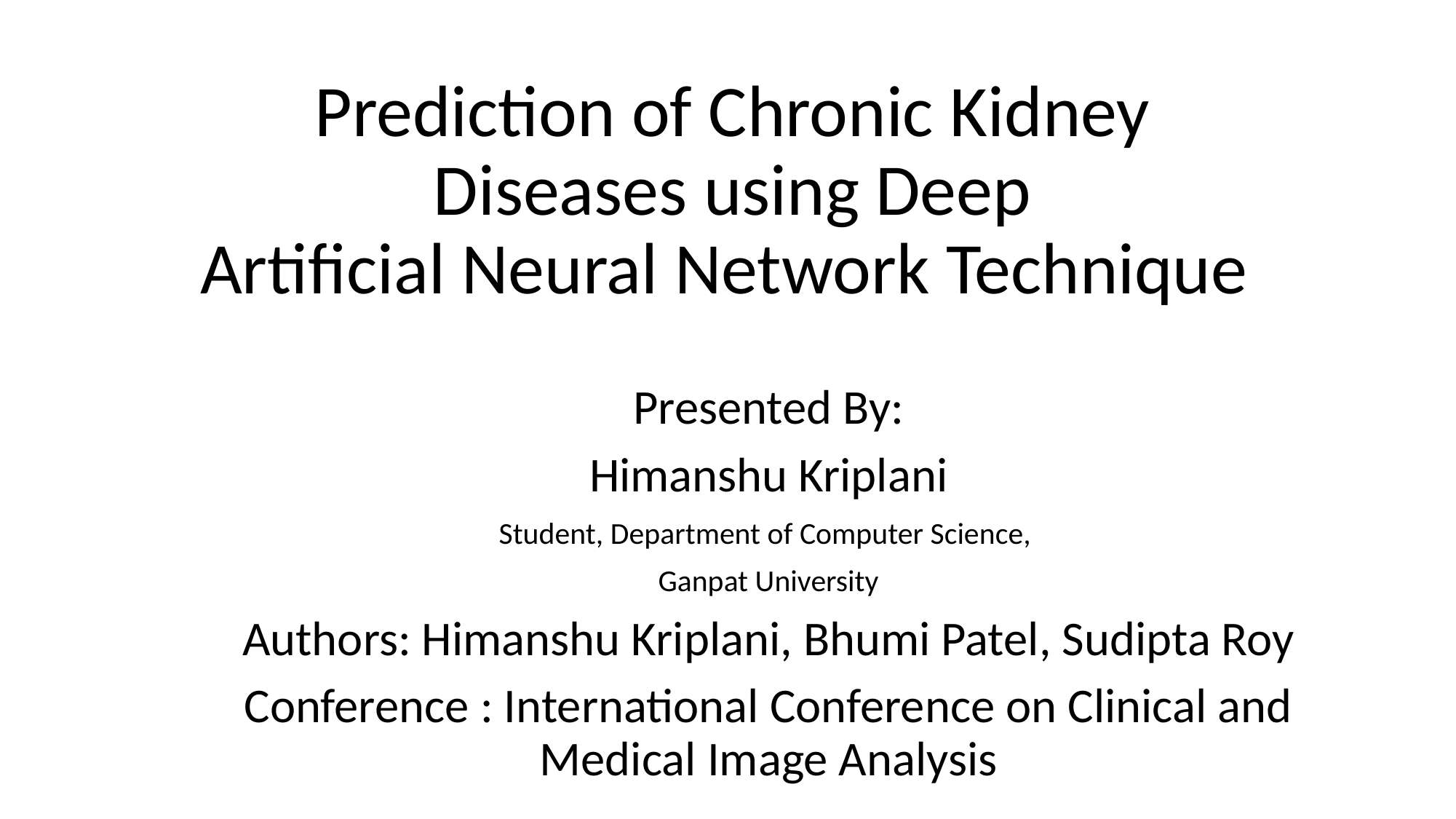

# Prediction of Chronic Kidney Diseases using Deep Artificial Neural Network Technique
Presented By:
Himanshu Kriplani
Student, Department of Computer Science,
Ganpat University
Authors: Himanshu Kriplani, Bhumi Patel, Sudipta Roy
Conference : International Conference on Clinical and Medical Image Analysis